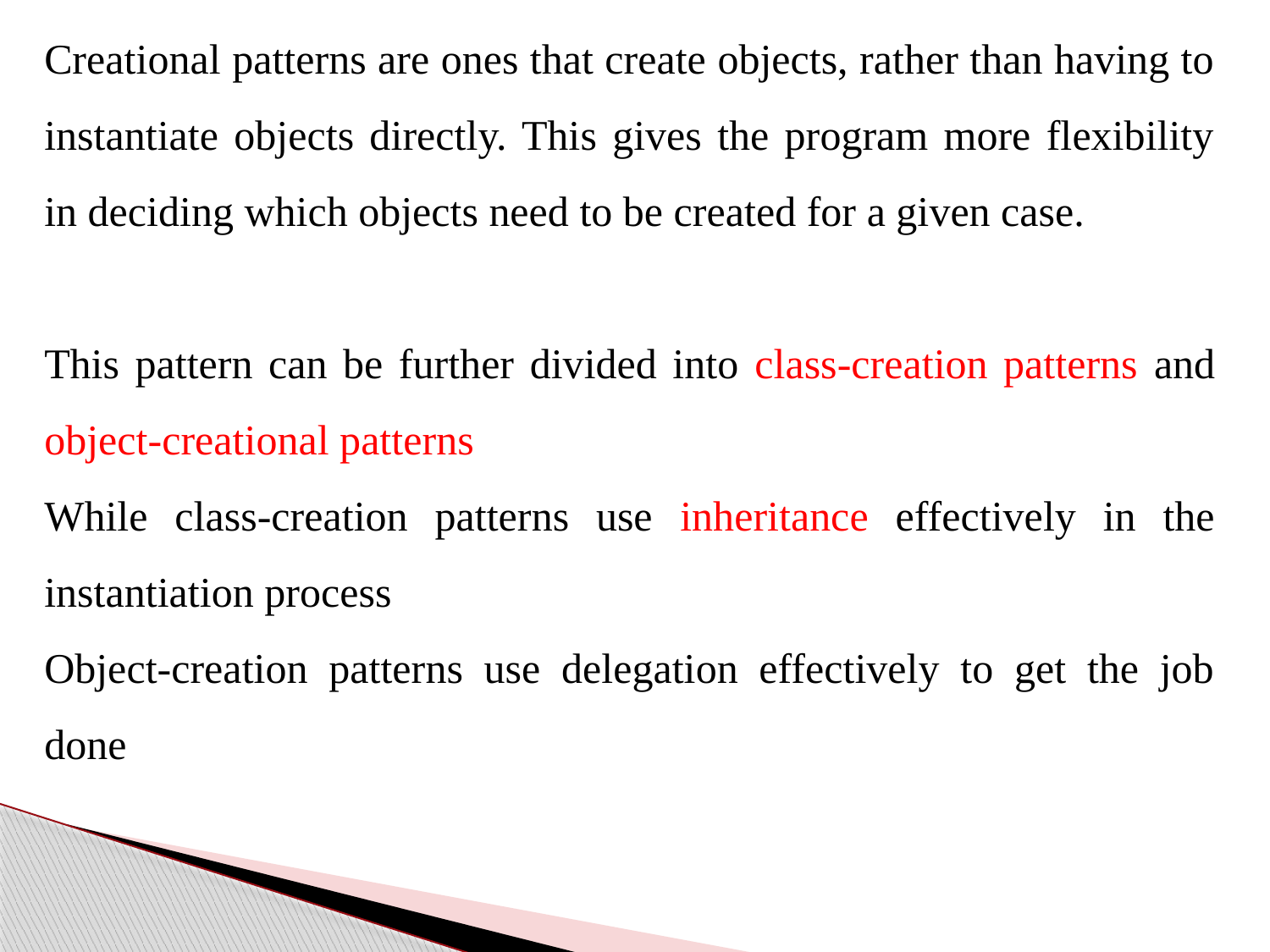

Creational patterns are ones that create objects, rather than having to instantiate objects directly. This gives the program more flexibility in deciding which objects need to be created for a given case.

This pattern can be further divided into class-creation patterns and object-creational patterns
While class-creation patterns use inheritance effectively in the instantiation process
Object-creation patterns use delegation effectively to get the job done